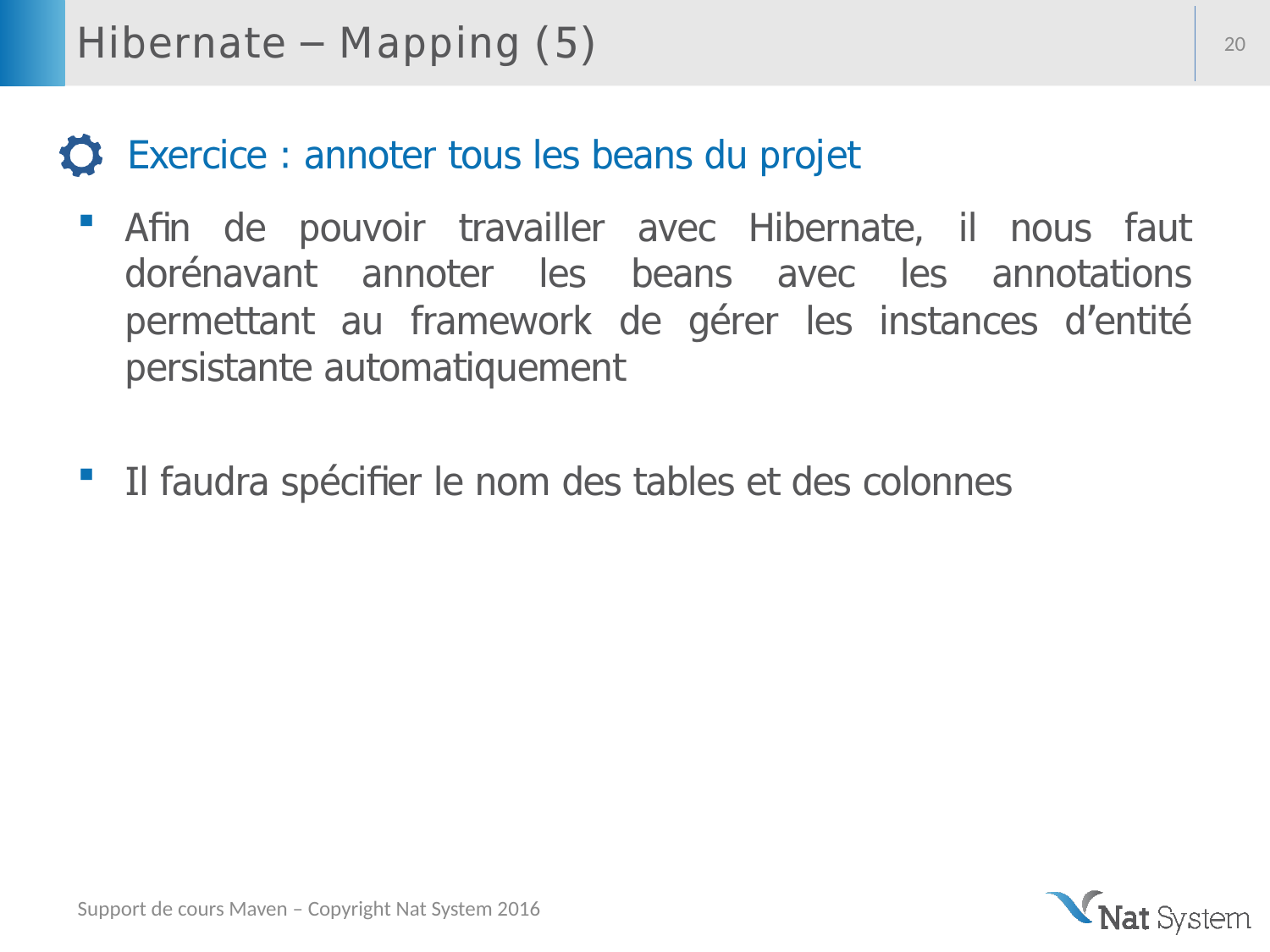

# Hibernate – Mapping (5)
20
Exercice : annoter tous les beans du projet
Afin de pouvoir travailler avec Hibernate, il nous faut dorénavant annoter les beans avec les annotations permettant au framework de gérer les instances d’entité persistante automatiquement

Il faudra spécifier le nom des tables et des colonnes
Support de cours Maven – Copyright Nat System 2016